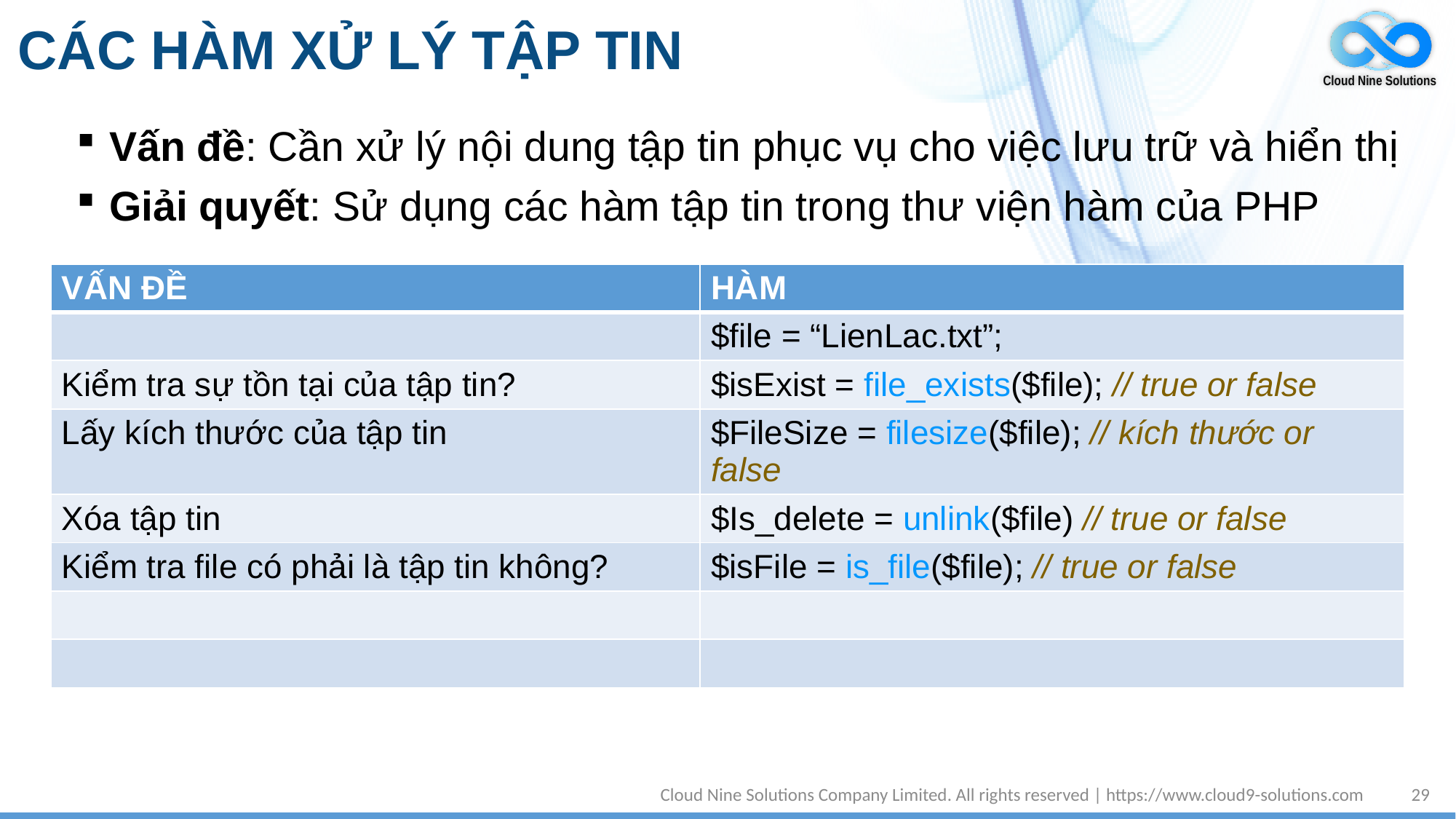

# CÁC HÀM XỬ LÝ TẬP TIN
Vấn đề: Cần xử lý nội dung tập tin phục vụ cho việc lưu trữ và hiển thị
Giải quyết: Sử dụng các hàm tập tin trong thư viện hàm của PHP
| VẤN ĐỀ | HÀM |
| --- | --- |
|  | $file = “LienLac.txt”; |
| Kiểm tra sự tồn tại của tập tin? | $isExist = file\_exists($file); // true or false |
| Lấy kích thước của tập tin | $FileSize = filesize($file); // kích thước or false |
| Xóa tập tin | $Is\_delete = unlink($file) // true or false |
| Kiểm tra file có phải là tập tin không? | $isFile = is\_file($file); // true or false |
|  |  |
|  |  |
Cloud Nine Solutions Company Limited. All rights reserved | https://www.cloud9-solutions.com
29